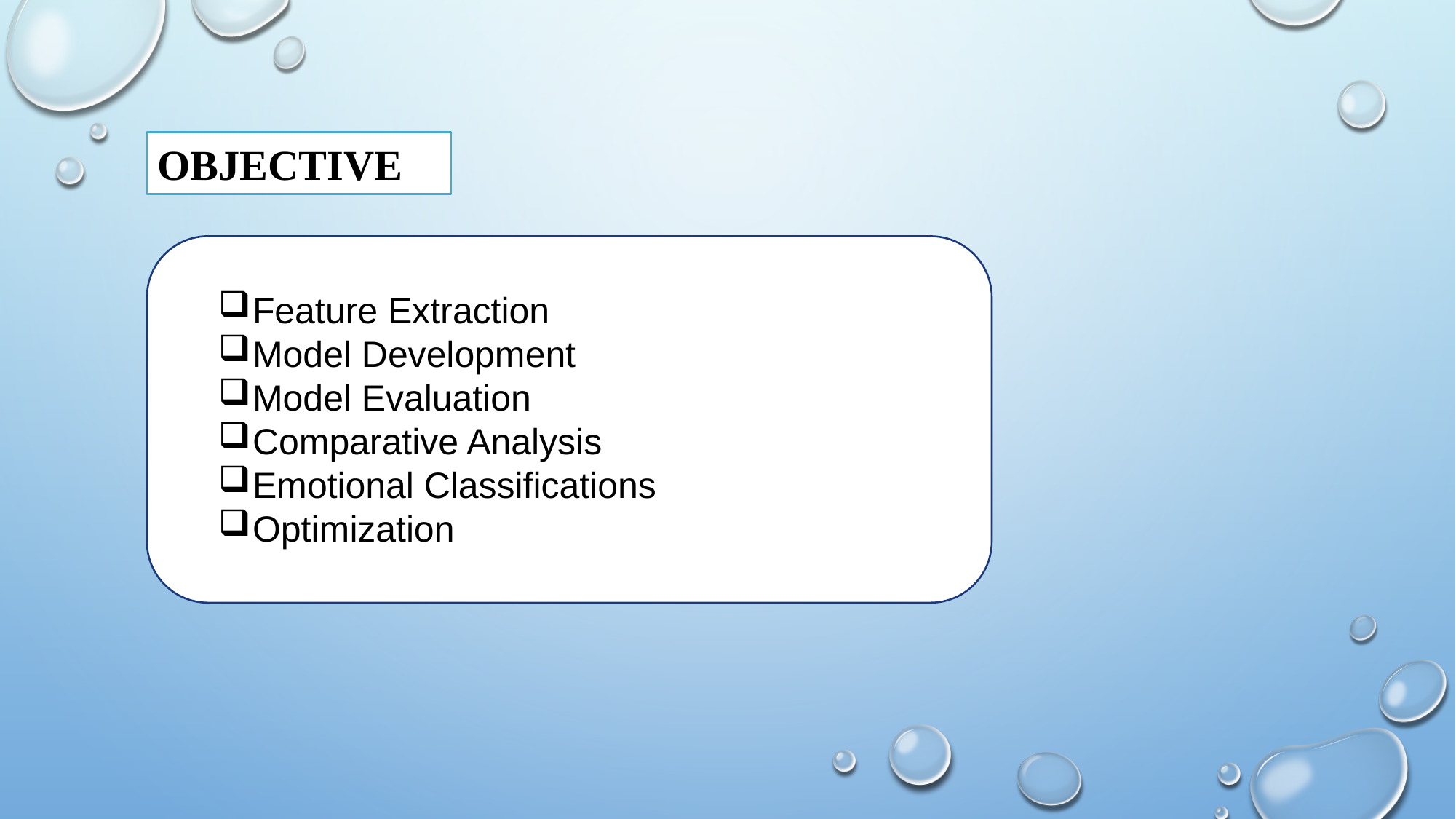

OBJECTIVE

Feature Extraction
Model Development
Model Evaluation
Comparative Analysis
Emotional Classifications
Optimization